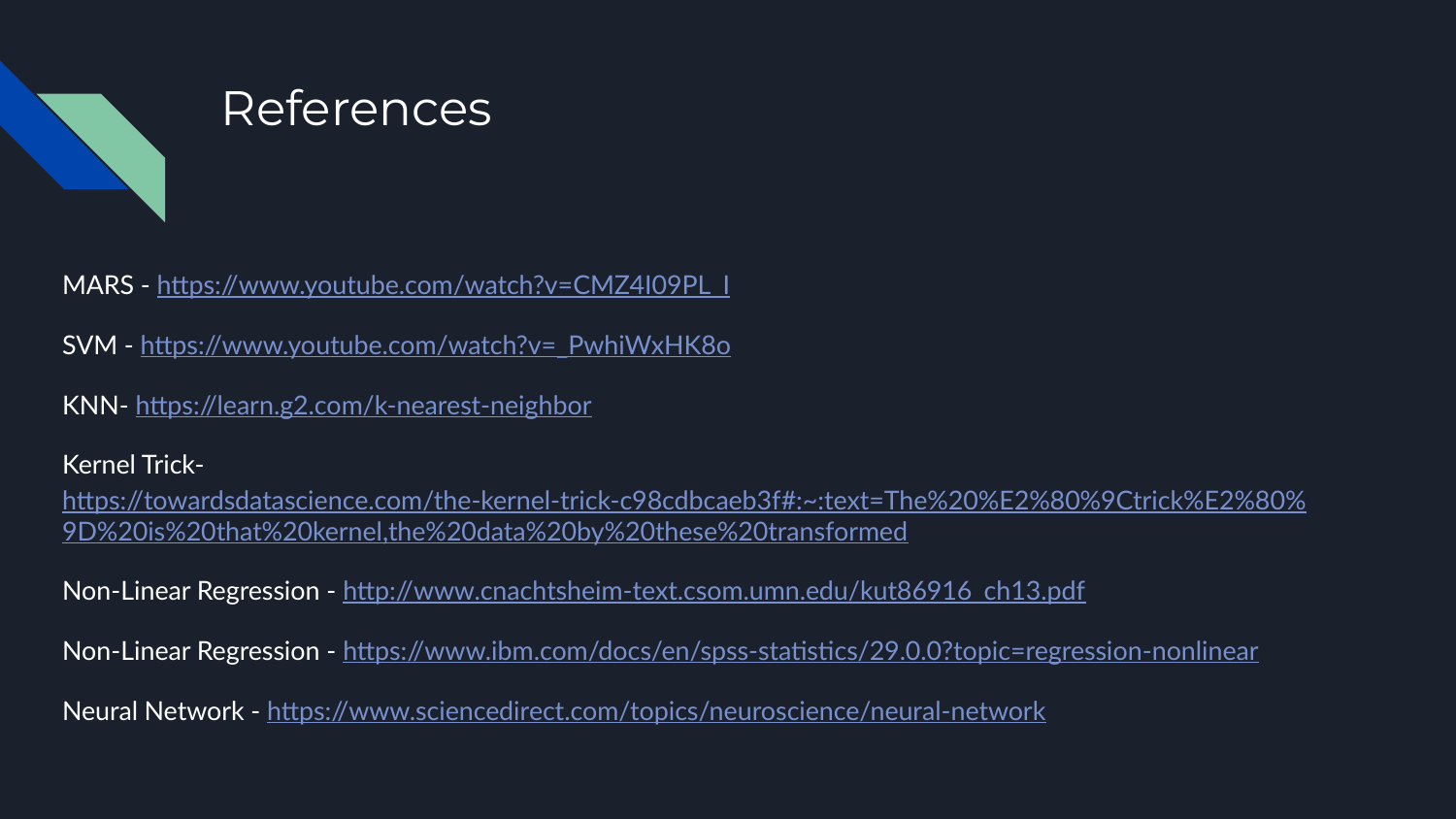

# References
MARS - https://www.youtube.com/watch?v=CMZ4I09PL_I
SVM - https://www.youtube.com/watch?v=_PwhiWxHK8o
KNN- https://learn.g2.com/k-nearest-neighbor
Kernel Trick- https://towardsdatascience.com/the-kernel-trick-c98cdbcaeb3f#:~:text=The%20%E2%80%9Ctrick%E2%80%9D%20is%20that%20kernel,the%20data%20by%20these%20transformed
Non-Linear Regression - http://www.cnachtsheim-text.csom.umn.edu/kut86916_ch13.pdf
Non-Linear Regression - https://www.ibm.com/docs/en/spss-statistics/29.0.0?topic=regression-nonlinear
Neural Network - https://www.sciencedirect.com/topics/neuroscience/neural-network